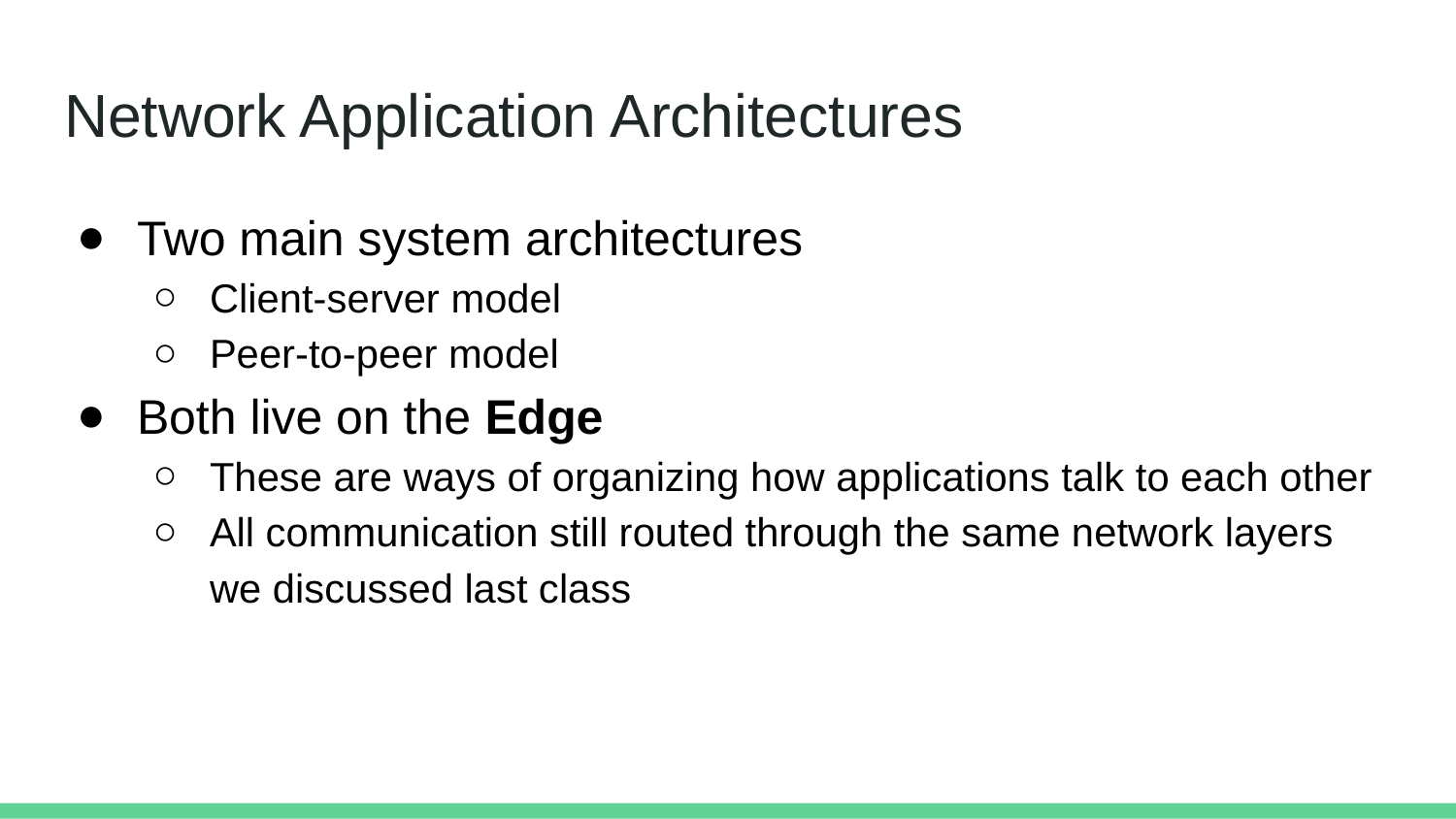

# Network Application Architectures
Two main system architectures
Client-server model
Peer-to-peer model
Both live on the Edge
These are ways of organizing how applications talk to each other
All communication still routed through the same network layers we discussed last class